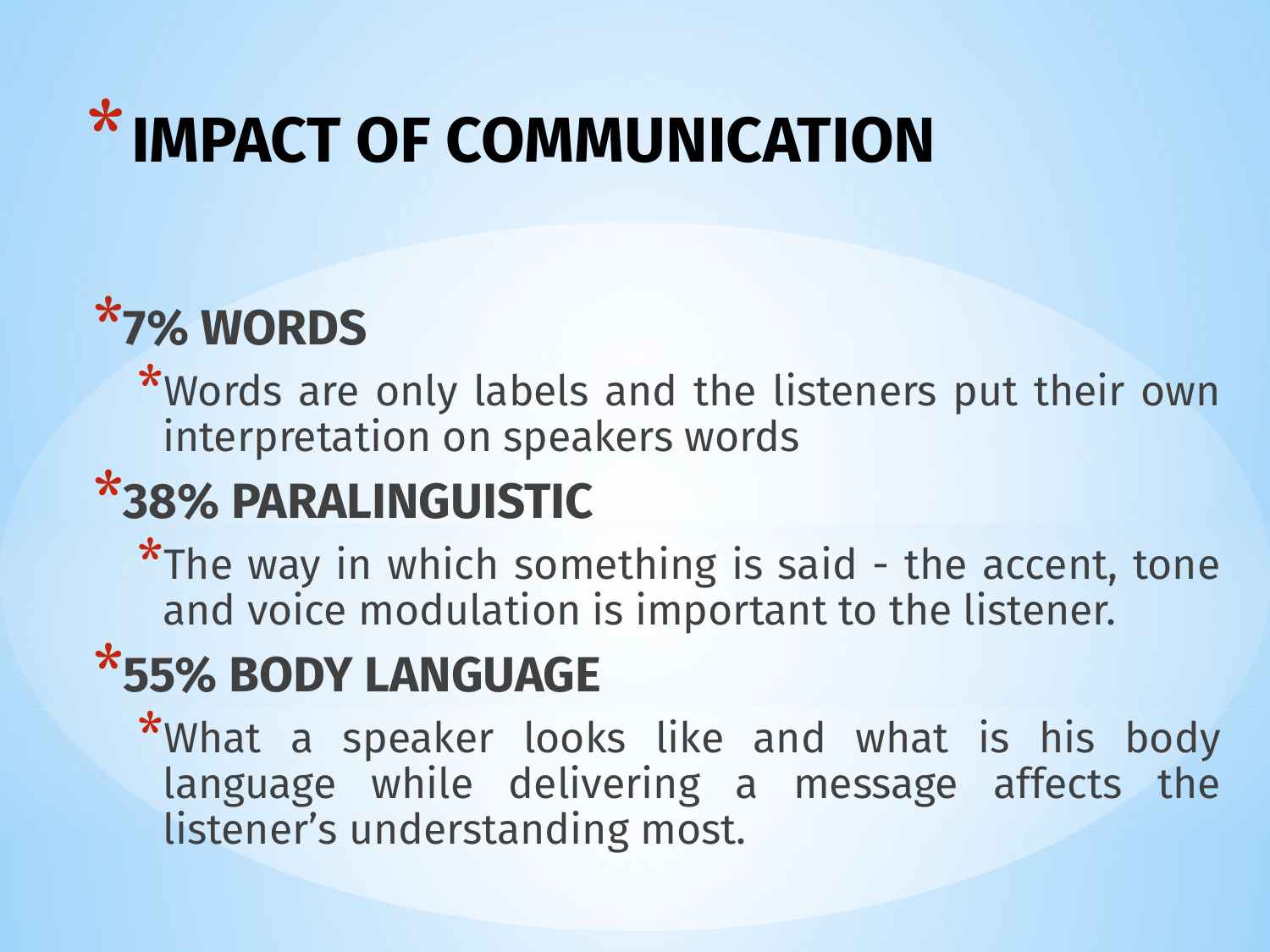

# IMPACT OF COMMUNICATION
7% WORDS
Words are only labels and the listeners put their own interpretation on speakers words
38% PARALINGUISTIC
The way in which something is said - the accent, tone and voice modulation is important to the listener.
55% BODY LANGUAGE
What a speaker looks like and what is his body language while delivering a message affects the listener’s understanding most.